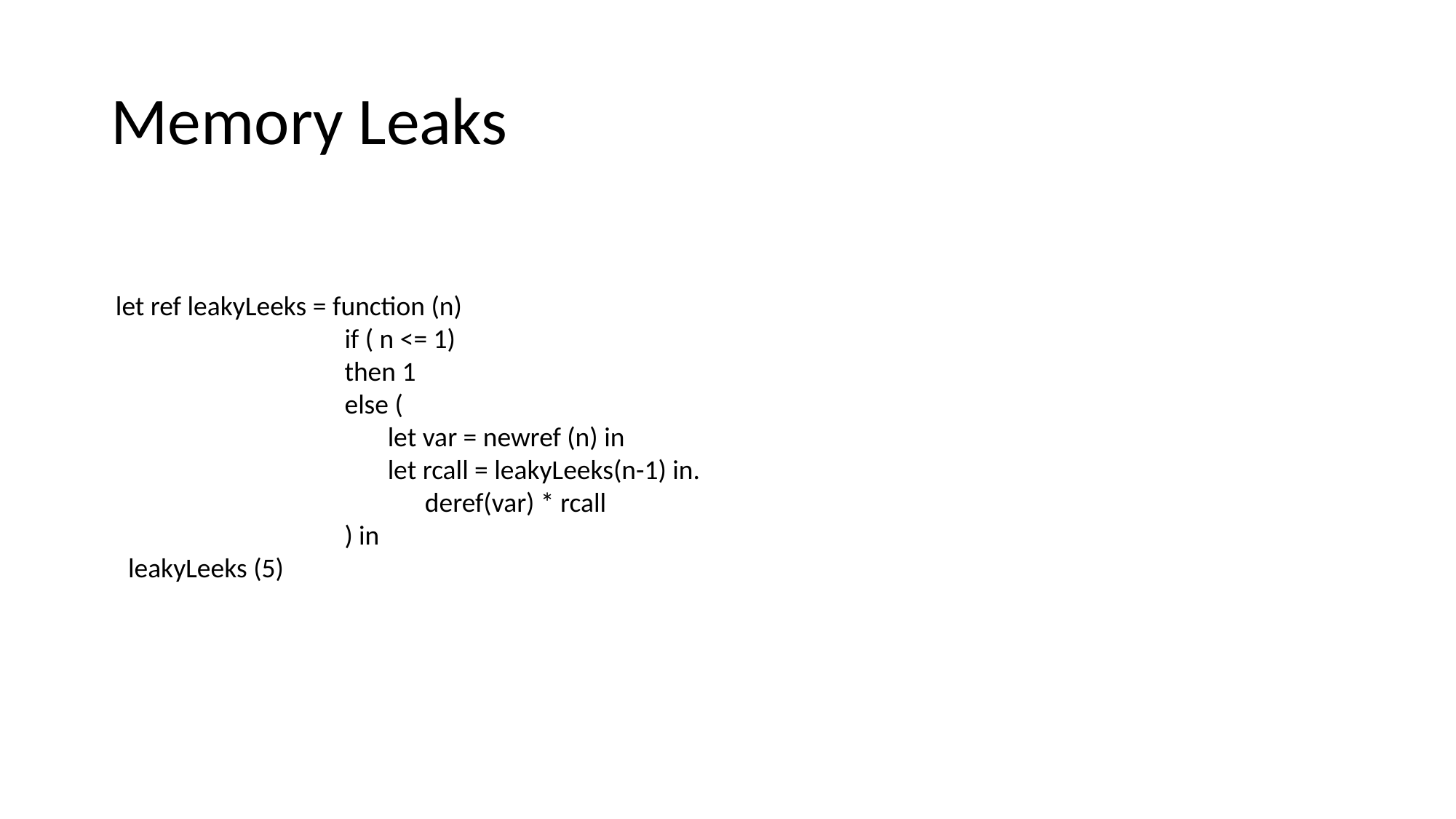

# Memory Leaks
let ref leakyLeeks = function (n)
                                     if ( n <= 1)
                                     then 1
                                     else (
                                            let var = newref (n) in
                                            let rcall = leakyLeeks(n-1) in.
                                                  deref(var) * rcall
                                     ) in
  leakyLeeks (5)